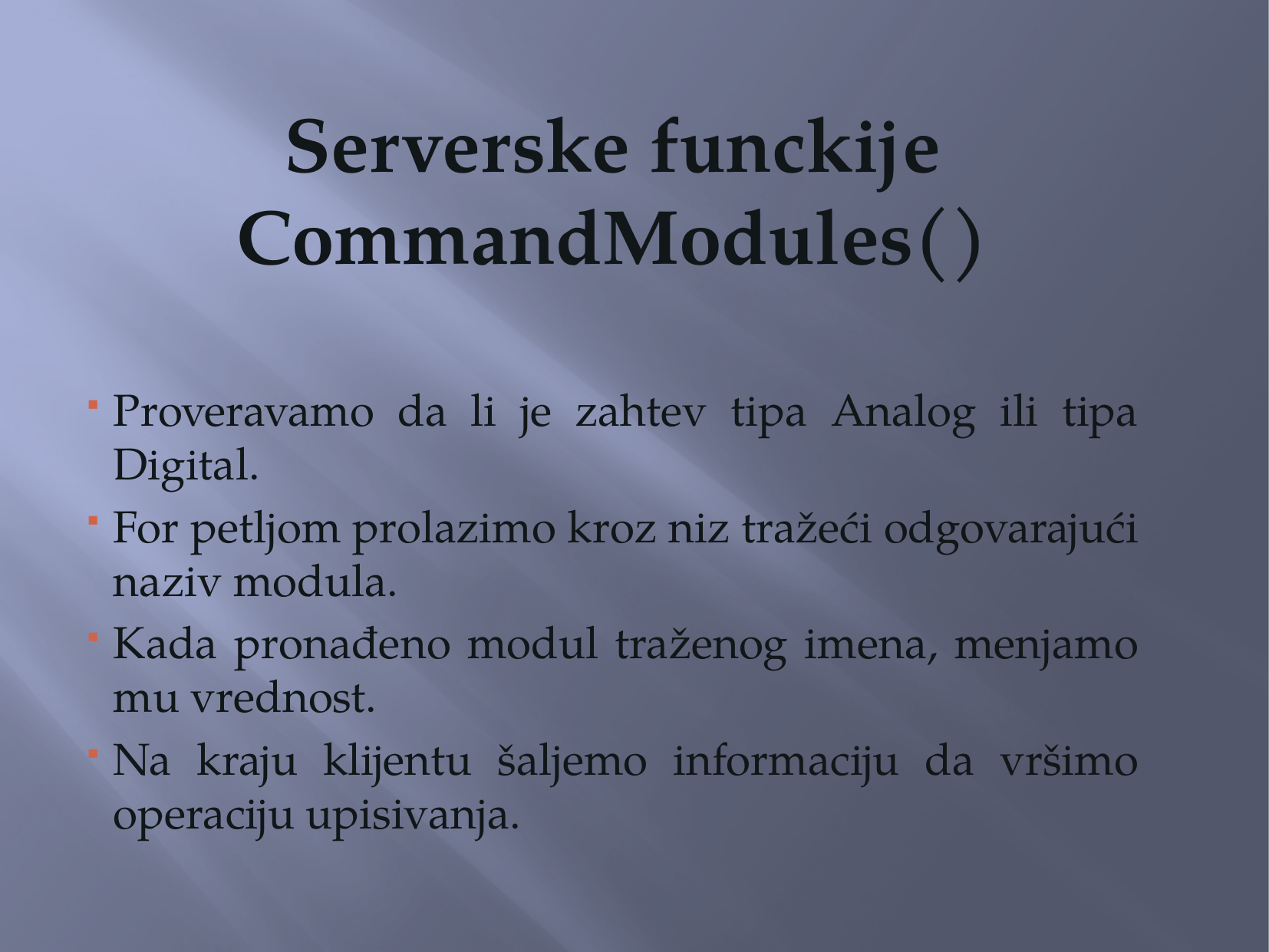

# Serverske funckije CommandModules()
Proveravamo da li je zahtev tipa Analog ili tipa Digital.
For petljom prolazimo kroz niz tražeći odgovarajući naziv modula.
Kada pronađeno modul traženog imena, menjamo mu vrednost.
Na kraju klijentu šaljemo informaciju da vršimo operaciju upisivanja.